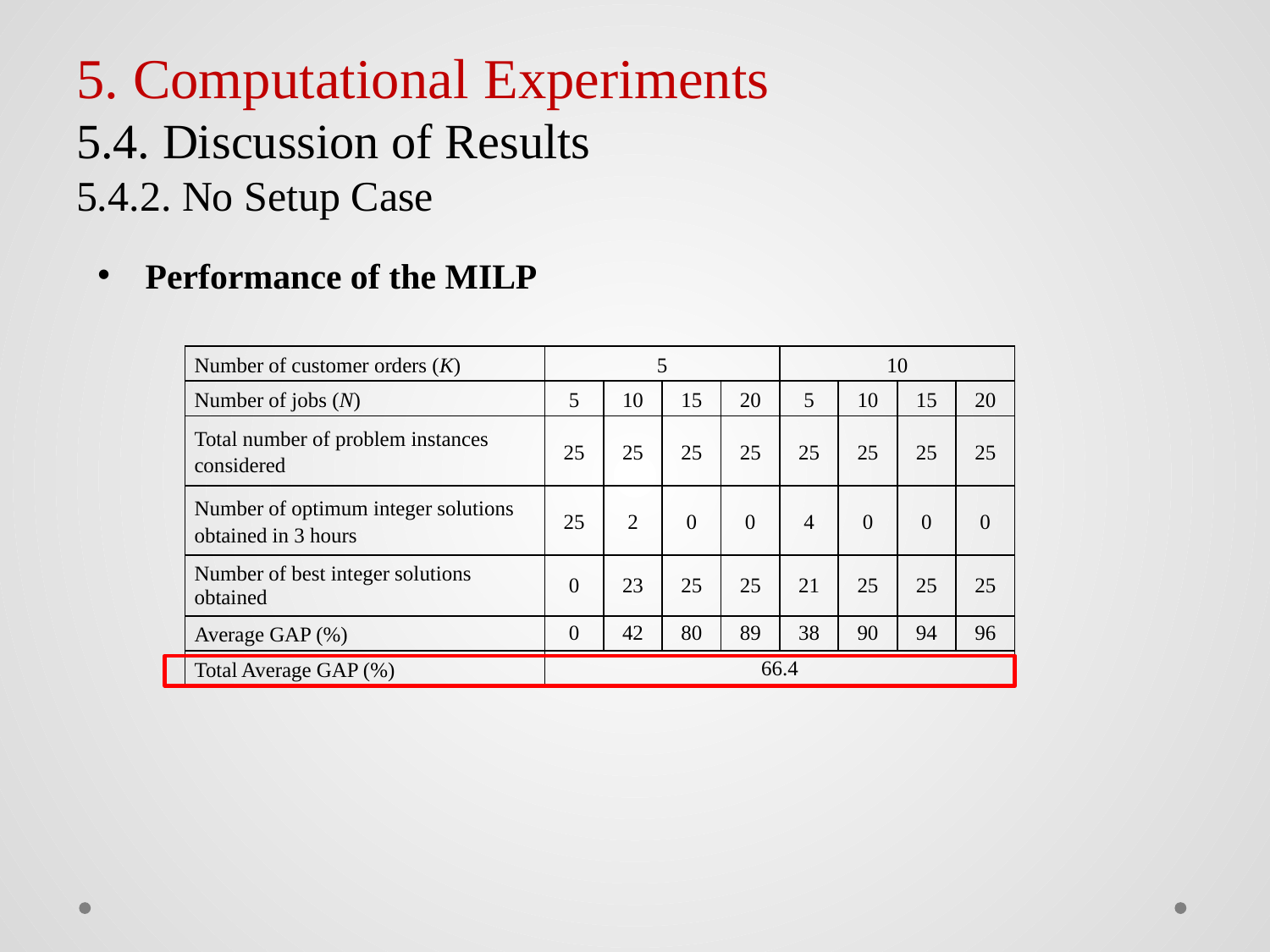

# 5. Computational Experiments 5.4. Discussion of Results 5.4.2. No Setup Case
Performance of the MILP
| Number of customer orders (K) | 5 |  |  |  | 10 |  |  |  |
| --- | --- | --- | --- | --- | --- | --- | --- | --- |
| Number of jobs (N) | 5 | 10 | 15 | 20 | 5 | 10 | 15 | 20 |
| Total number of problem instances considered | 25 | 25 | 25 | 25 | 25 | 25 | 25 | 25 |
| Number of optimum integer solutions obtained in 3 hours | 25 | 2 | 0 | 0 | 4 | 0 | 0 | 0 |
| Number of best integer solutions obtained | 0 | 23 | 25 | 25 | 21 | 25 | 25 | 25 |
| Average GAP (%) | 0 | 42 | 80 | 89 | 38 | 90 | 94 | 96 |
| Total Average GAP (%) | 66.4 |  |  |  |  |  |  |  |